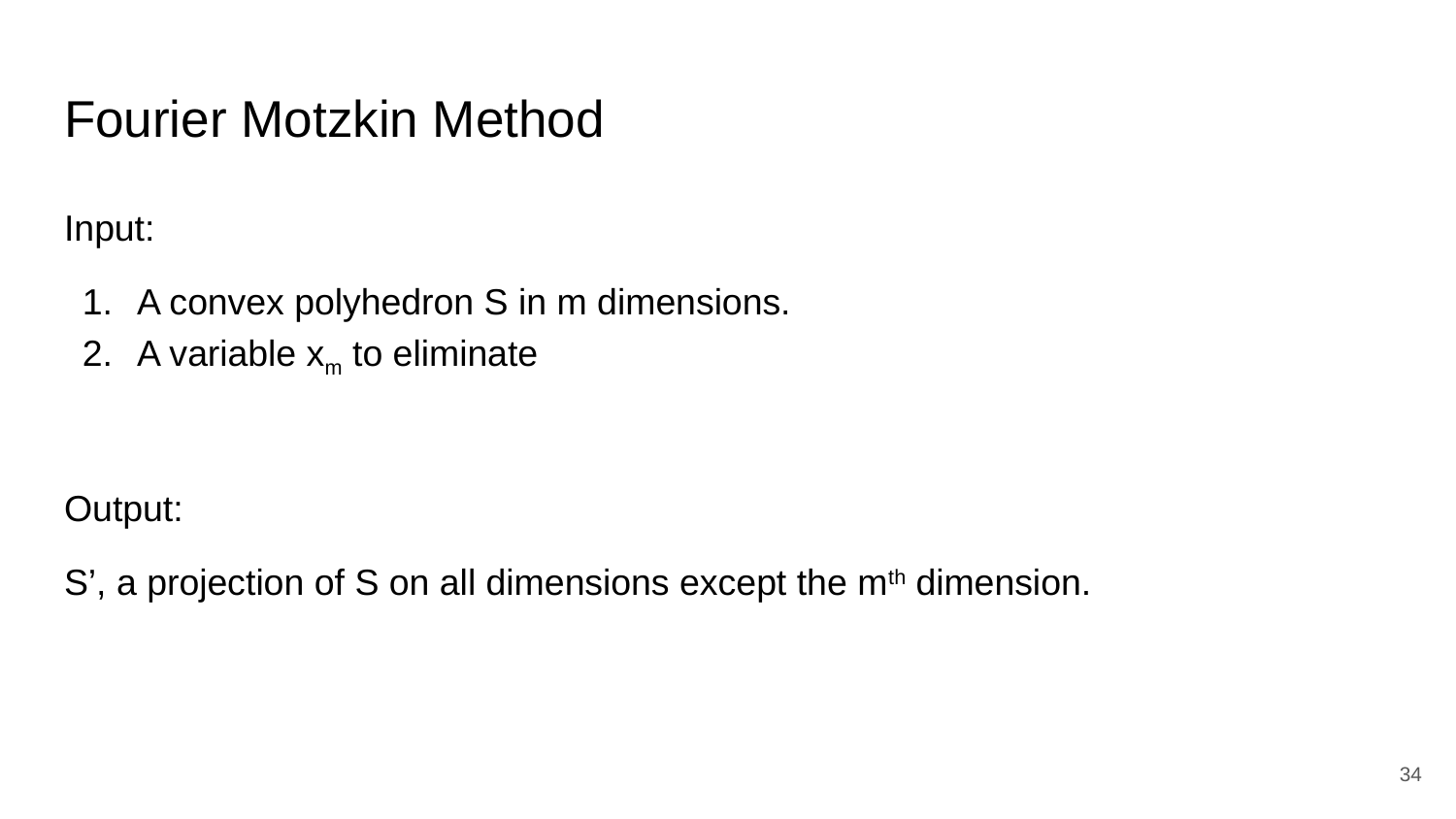

# Fourier Motzkin Method
Input:
A convex polyhedron S in m dimensions.
A variable xm to eliminate

Output:
S’, a projection of S on all dimensions except the mth dimension.
34